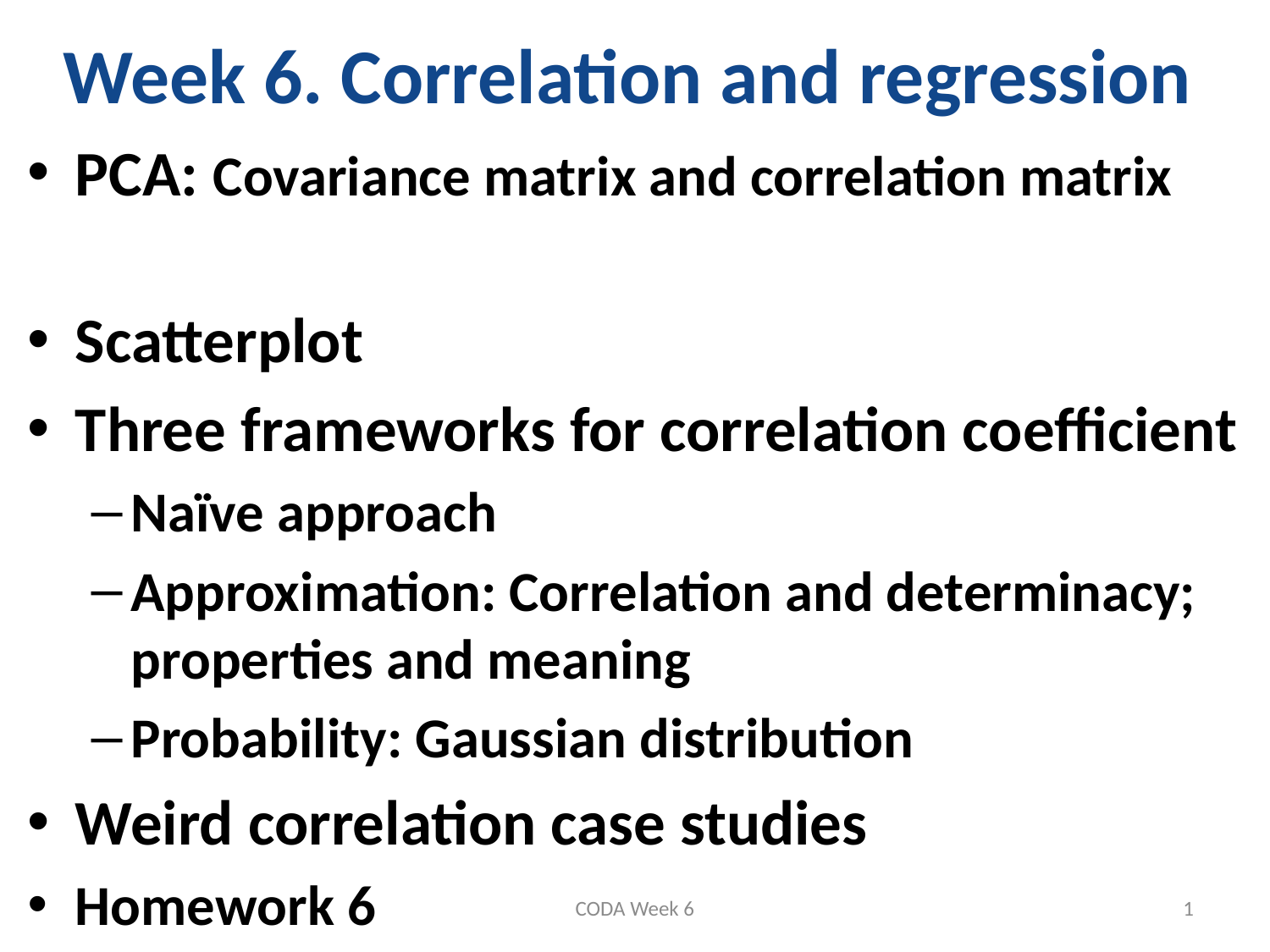

# Week 6. Correlation and regression
PCA: Covariance matrix and correlation matrix
Scatterplot
Three frameworks for correlation coefficient
Naïve approach
Approximation: Correlation and determinacy; properties and meaning
Probability: Gaussian distribution
Weird correlation case studies
Homework 6
CODA Week 6
1